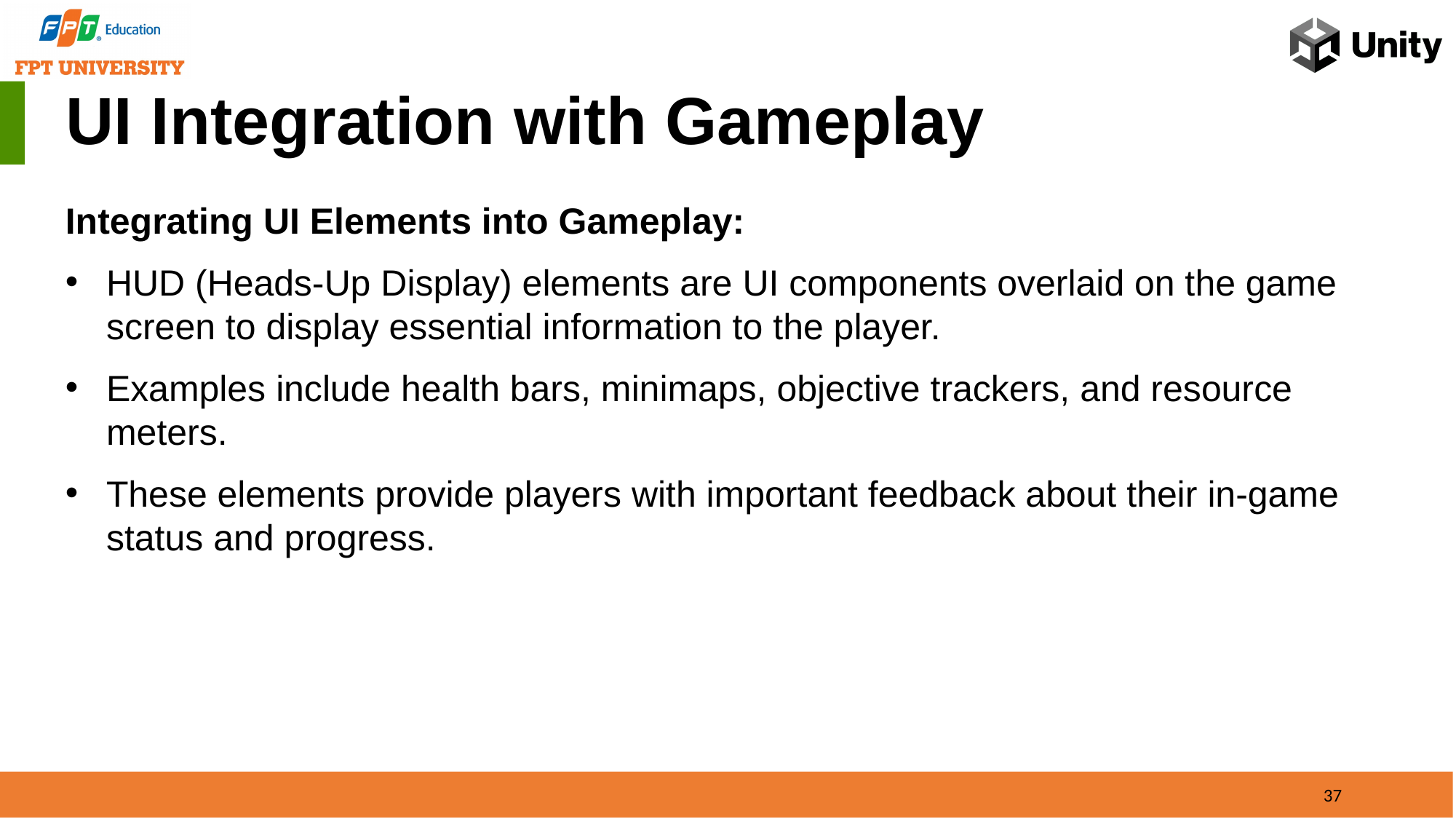

UI Integration with Gameplay

Integrating UI Elements into Gameplay:
HUD (Heads-Up Display) elements are UI components overlaid on the game screen to display essential information to the player.
Examples include health bars, minimaps, objective trackers, and resource meters.
These elements provide players with important feedback about their in-game status and progress.
37